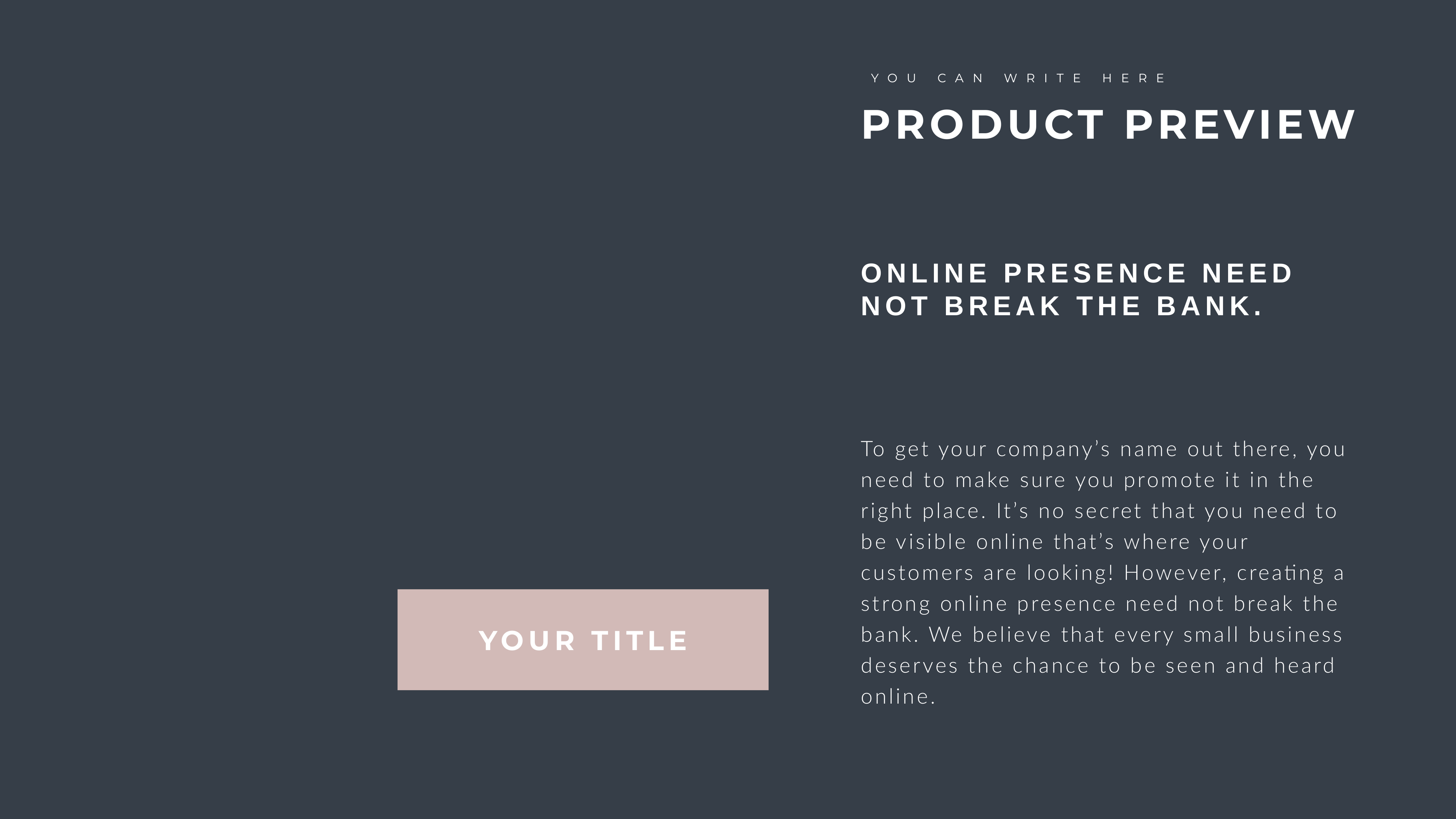

YOU CAN WRITE HERE
PRODUCT PREVIEW
ONLINE PRESENCE NEED NOT BREAK THE BANK.
To get your company’s name out there, you need to make sure you promote it in the right place. It’s no secret that you need to be visible online that’s where your customers are looking! However, creating a strong online presence need not break the bank. We believe that every small business deserves the chance to be seen and heard online.

YOUR TITLE